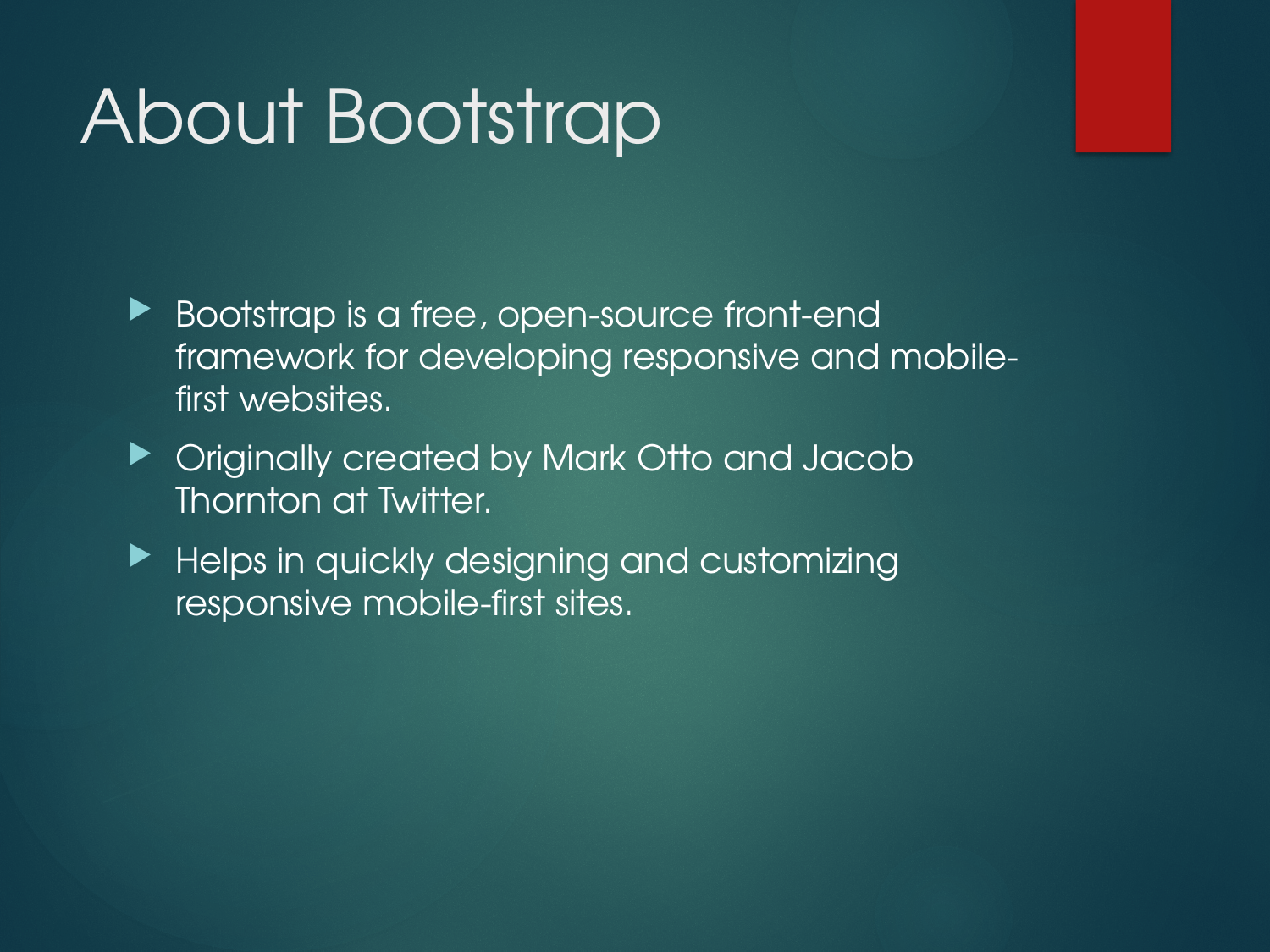

# About Bootstrap
Bootstrap is a free, open-source front-end framework for developing responsive and mobile-first websites.
Originally created by Mark Otto and Jacob Thornton at Twitter.
Helps in quickly designing and customizing responsive mobile-first sites.